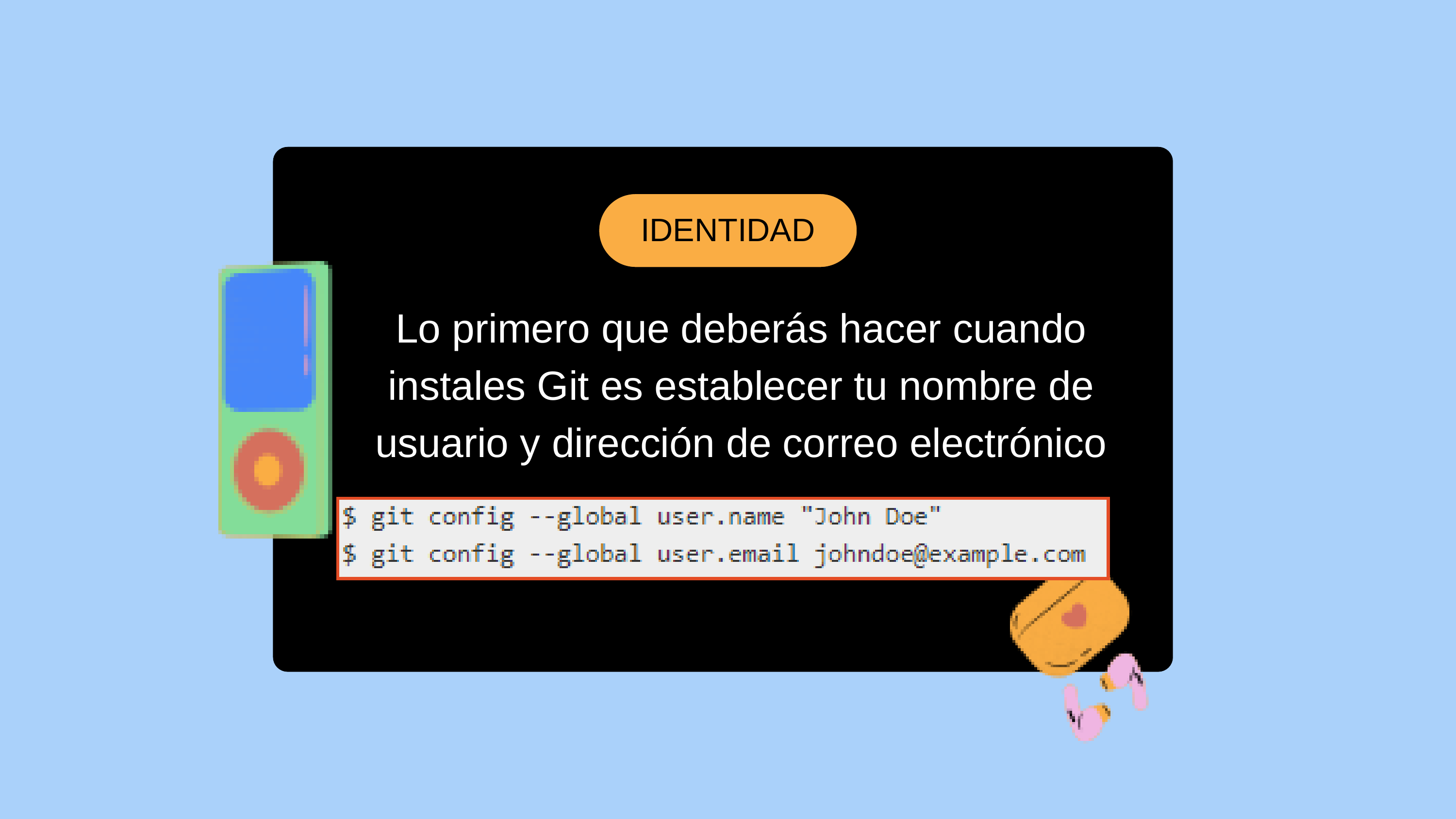

IDENTIDAD

Lo primero que deberás hacer cuando instales Git es establecer tu nombre de usuario y dirección de correo electrónico